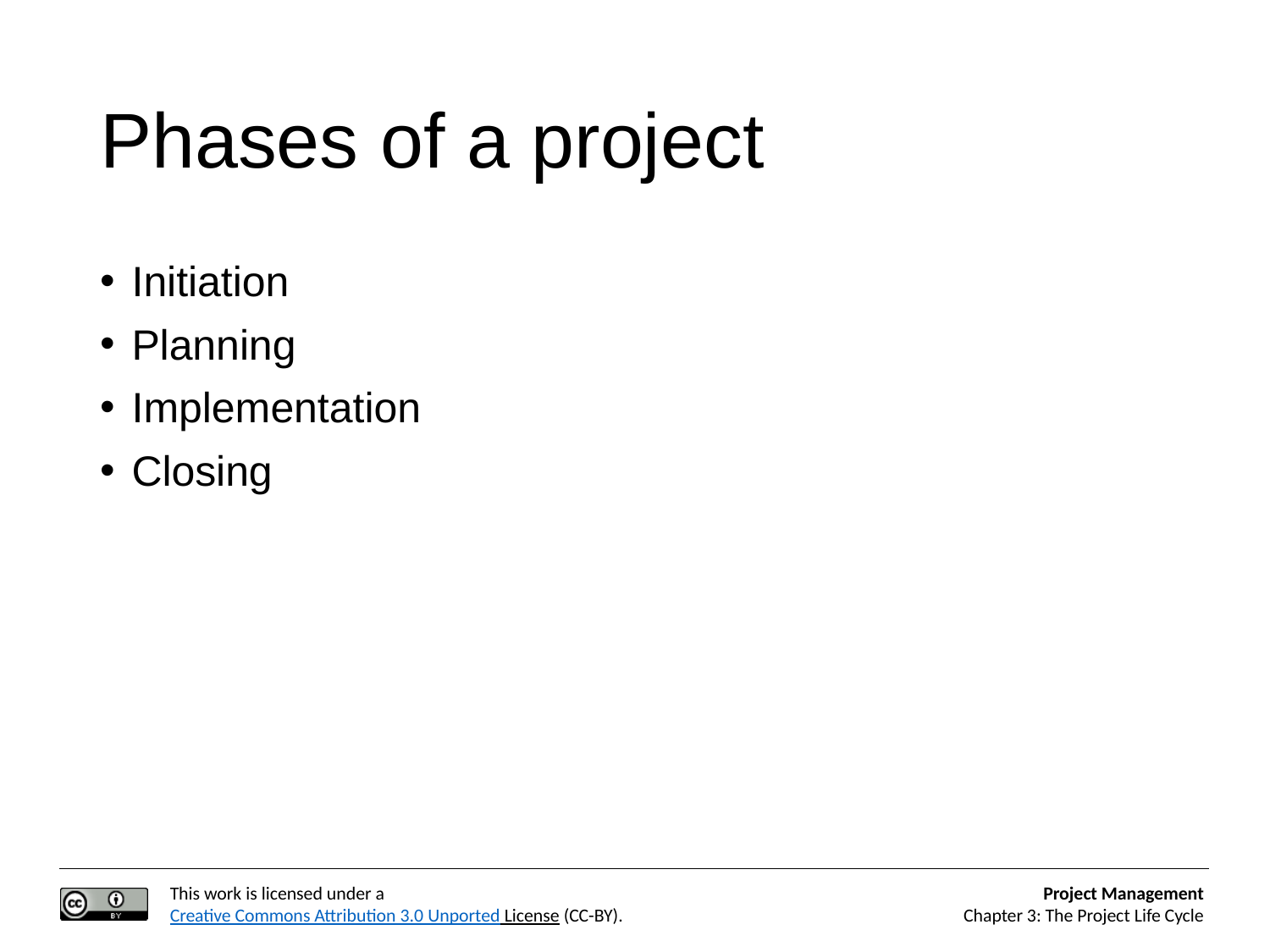

# Phases of a project
Initiation
Planning
Implementation
Closing